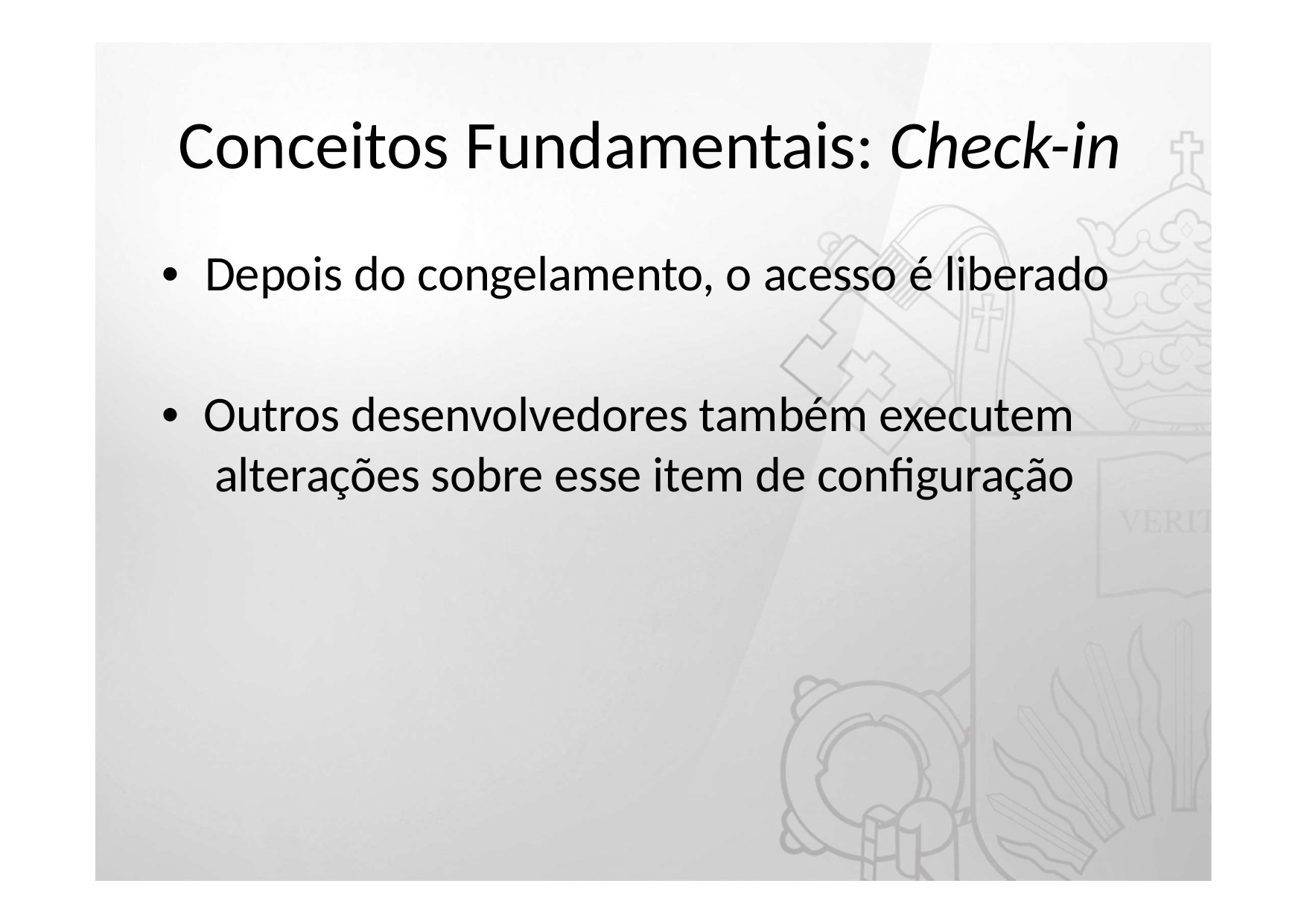

# Conceitos Fundamentais: Check-in
•	Depois do congelamento, o acesso é liberado

•	Outros desenvolvedores também executem  alterações sobre esse item de configuração